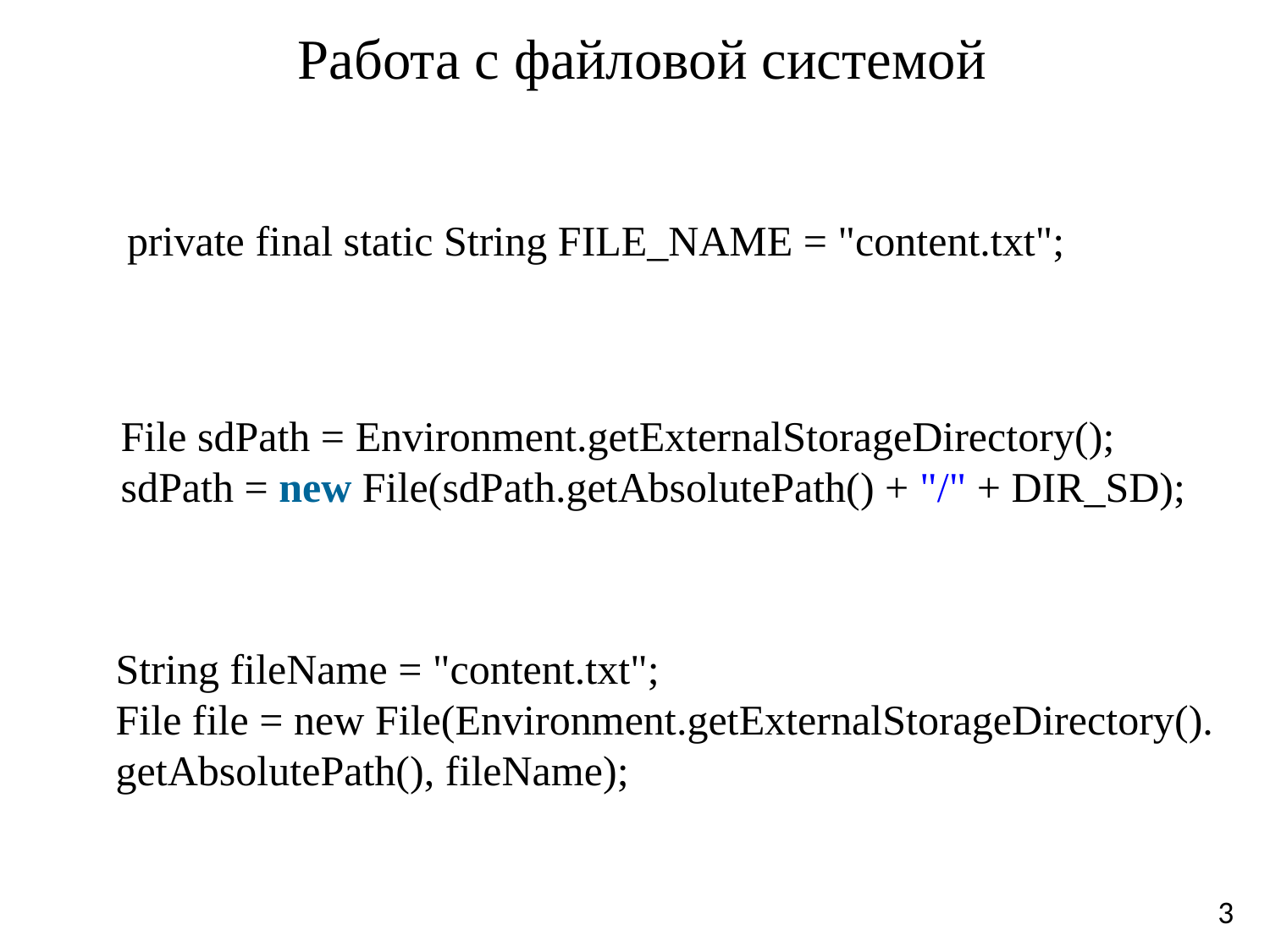

# Работа с файловой системой
 private final static String FILE_NAME = "content.txt";
        File sdPath = Environment.getExternalStorageDirectory();
        sdPath = new File(sdPath.getAbsolutePath() + "/" + DIR_SD);
String fileName = "content.txt";
File file = new File(Environment.getExternalStorageDirectory().
getAbsolutePath(), fileName);
3